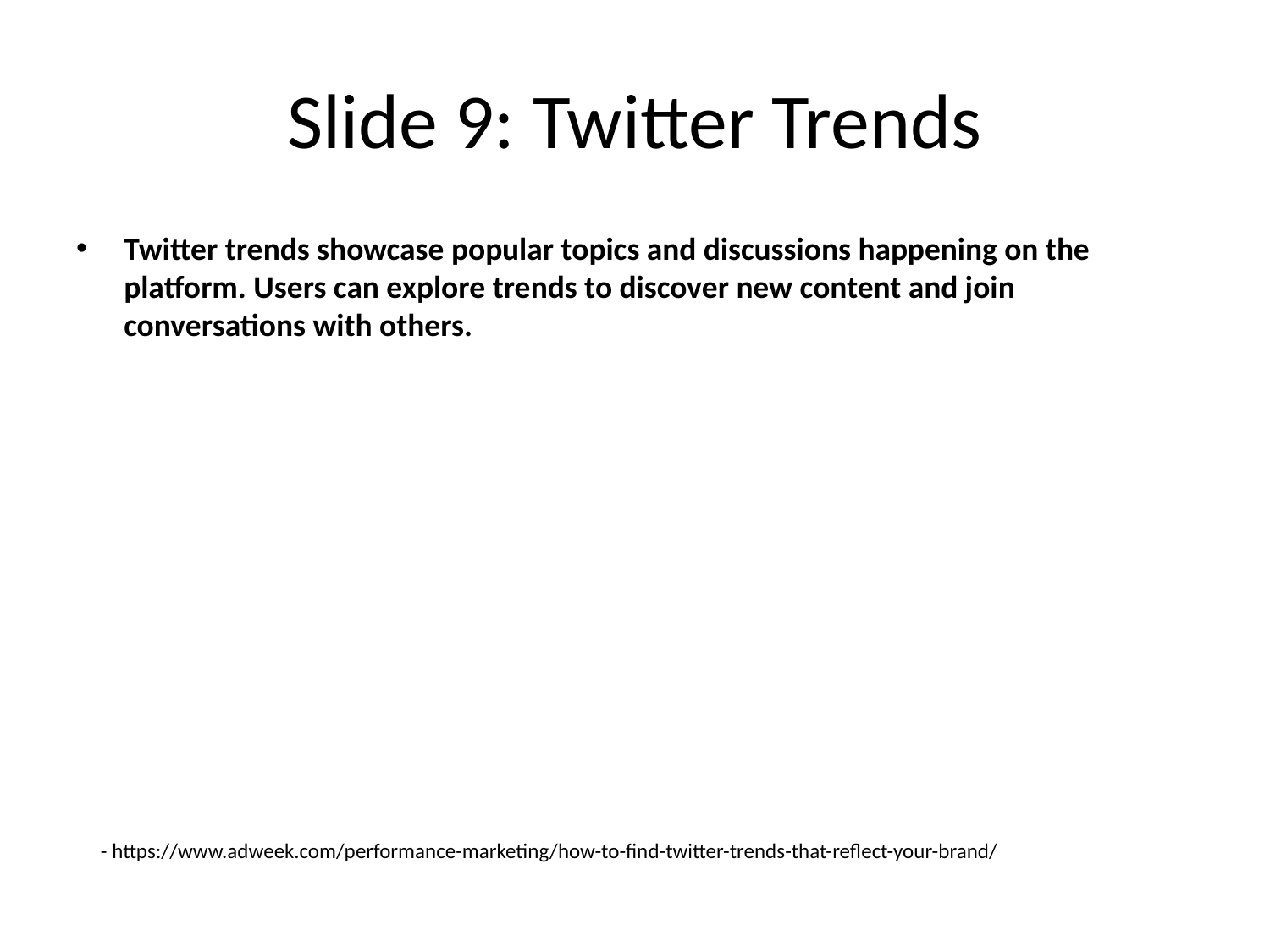

# Slide 9: Twitter Trends
Twitter trends showcase popular topics and discussions happening on the platform. Users can explore trends to discover new content and join conversations with others.

- https://www.adweek.com/performance-marketing/how-to-find-twitter-trends-that-reflect-your-brand/